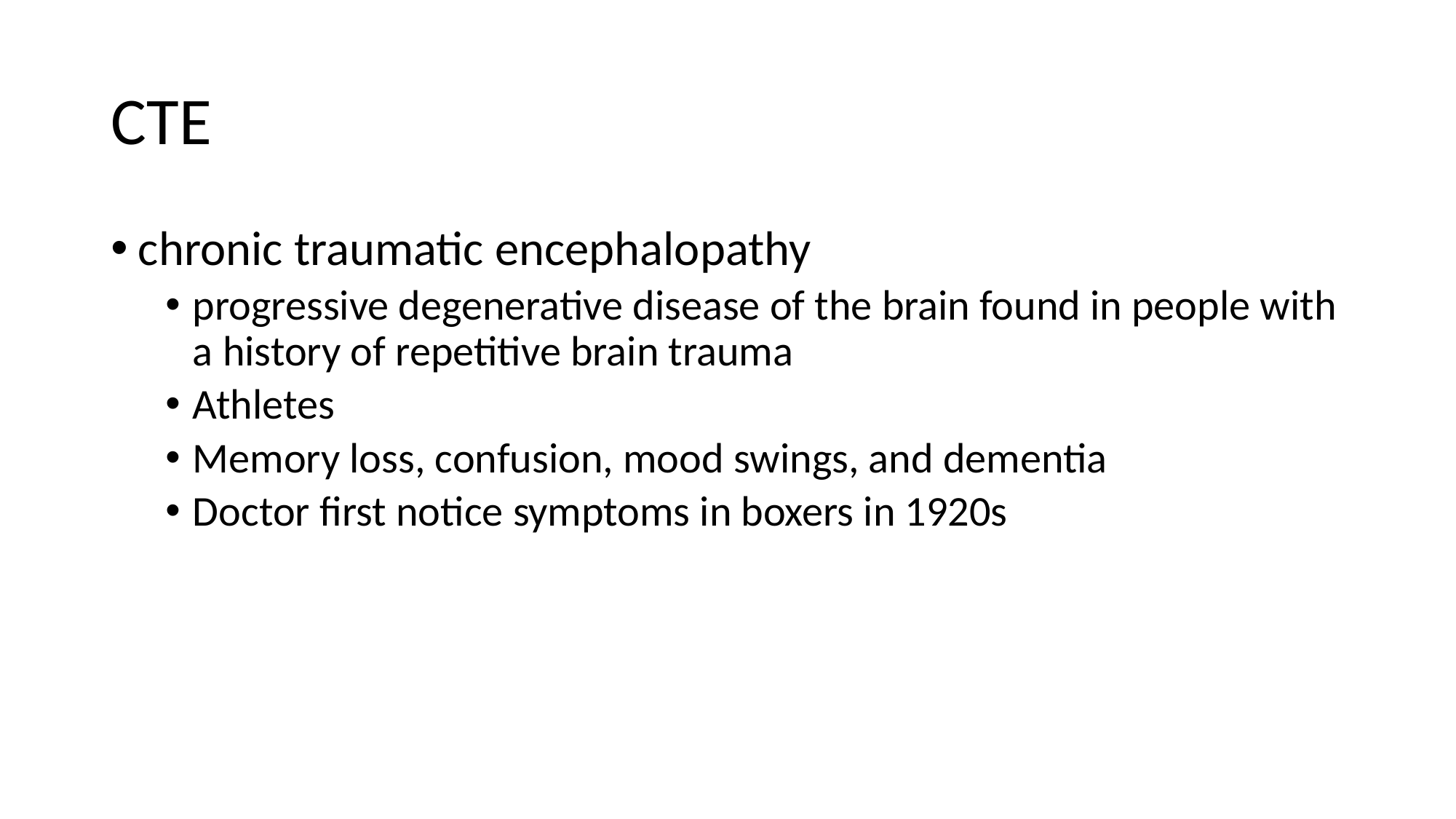

# CTE
chronic traumatic encephalopathy
progressive degenerative disease of the brain found in people with a history of repetitive brain trauma
Athletes
Memory loss, confusion, mood swings, and dementia
Doctor first notice symptoms in boxers in 1920s